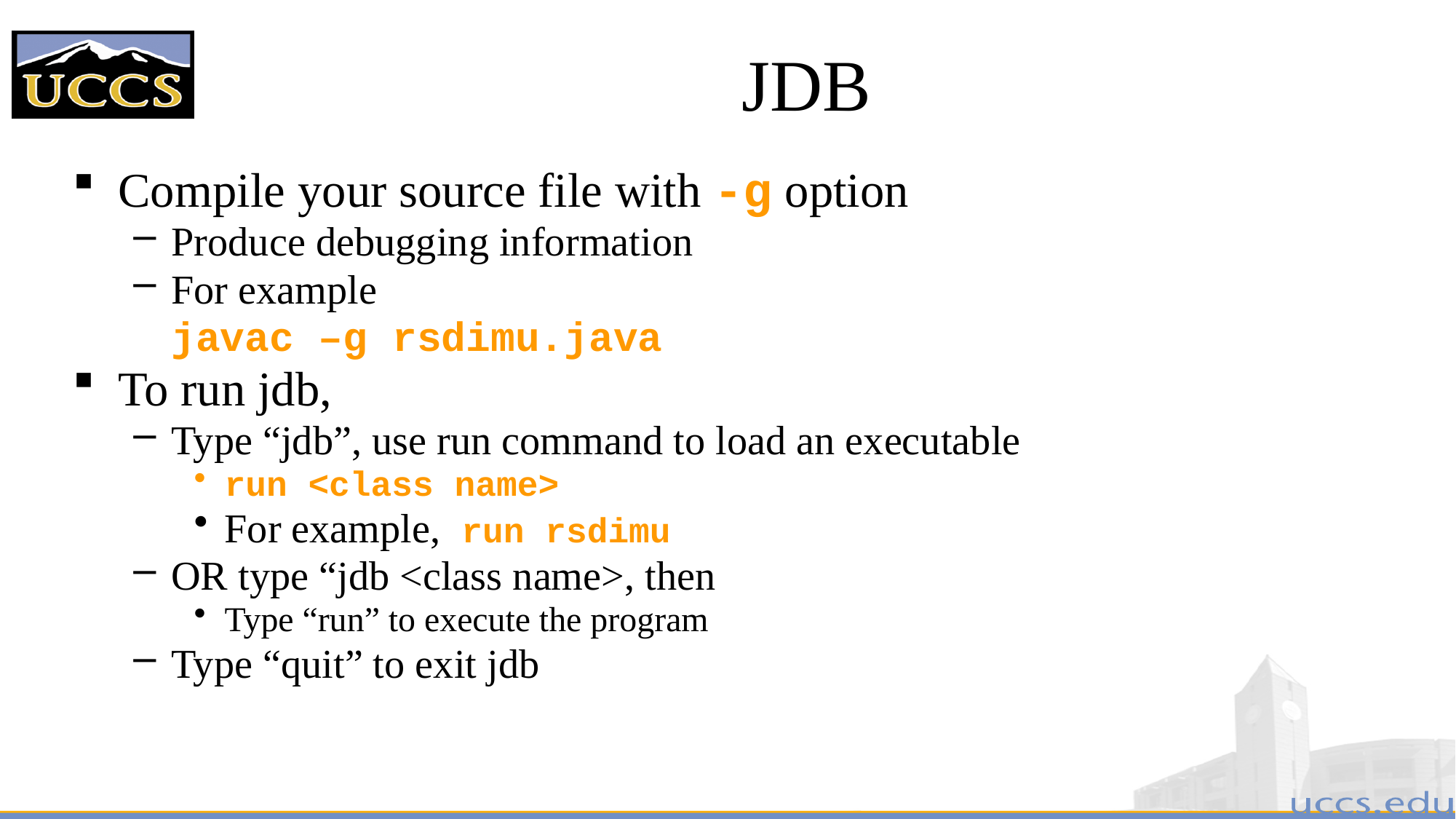

# JDB
Compile your source file with -g option
Produce debugging information
For example
	javac –g rsdimu.java
To run jdb,
Type “jdb”, use run command to load an executable
run <class name>
For example, run rsdimu
OR type “jdb <class name>, then
Type “run” to execute the program
Type “quit” to exit jdb